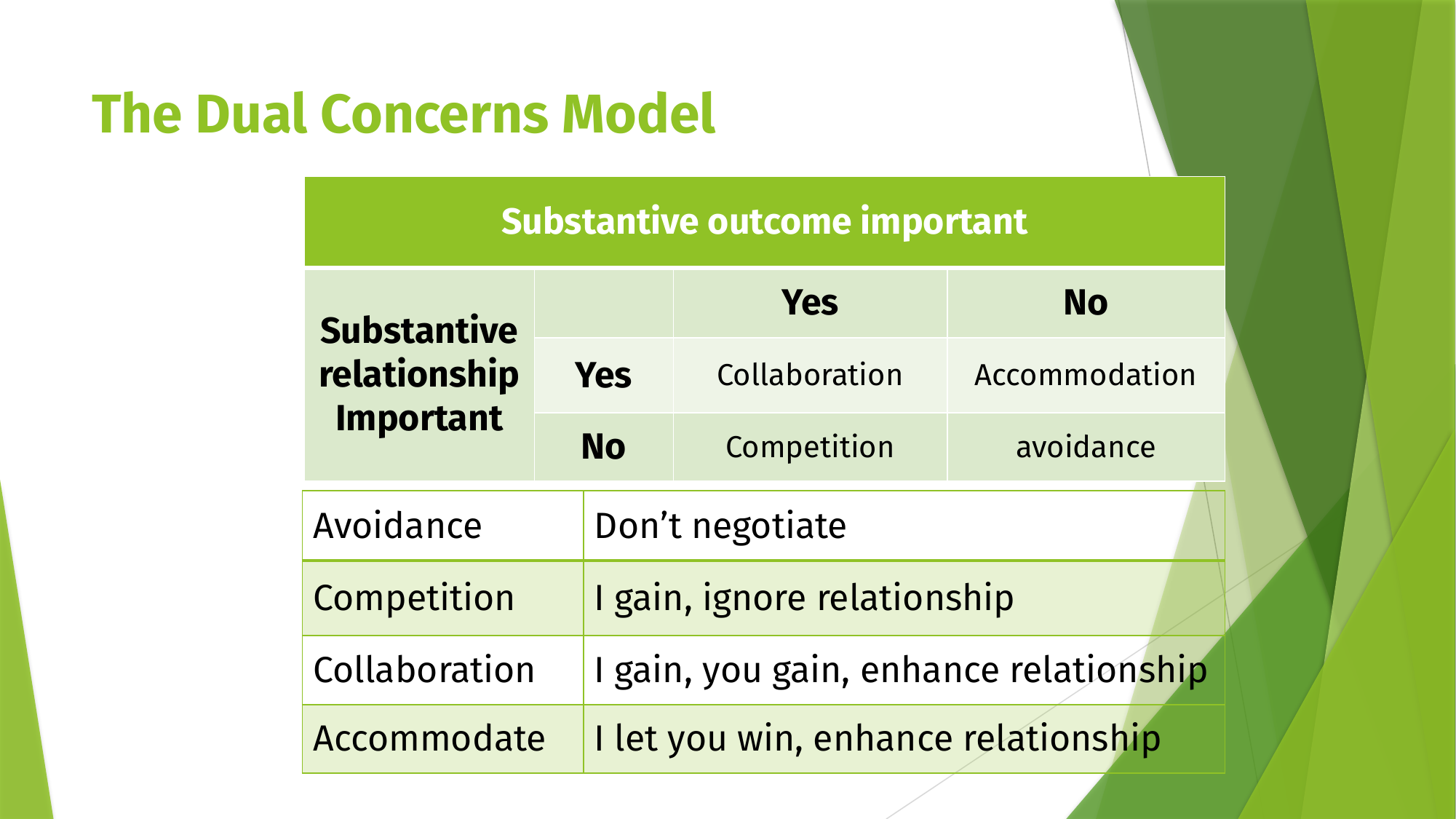

# The Dual Concerns Model
| Substantive outcome important |  |  |  |
| --- | --- | --- | --- |
| Substantive relationship Important |  | Yes | No |
|  | Yes | Collaboration | Accommodation |
|  | No | Competition | avoidance |
| Avoidance | Don’t negotiate |
| --- | --- |
| Competition | I gain, ignore relationship |
| Collaboration | I gain, you gain, enhance relationship |
| Accommodate | I let you win, enhance relationship |